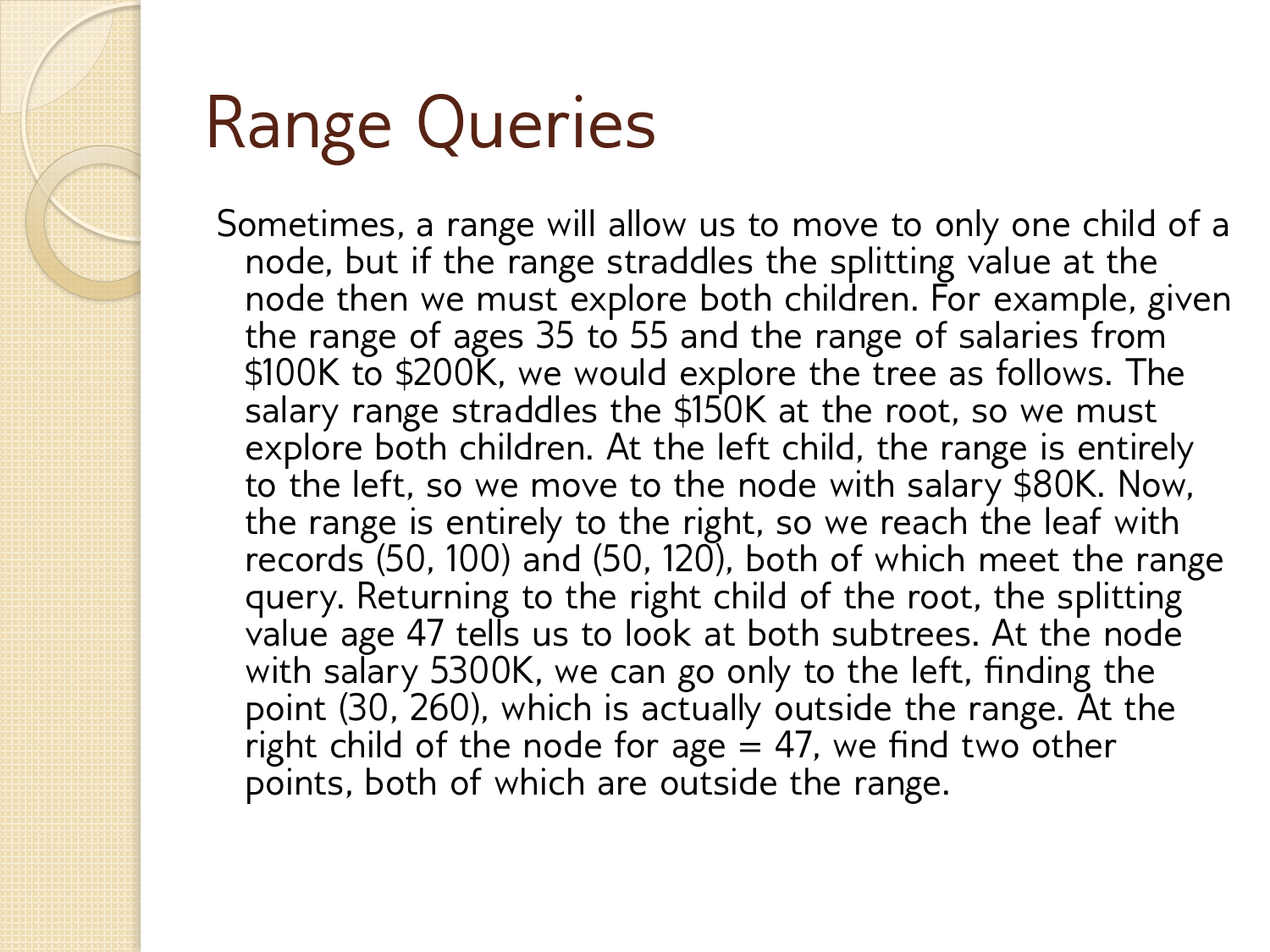

# Range Queries
Sometimes, a range will allow us to move to only one child of a node, but if the range straddles the splitting value at the node then we must explore both children. For example, given the range of ages 35 to 55 and the range of salaries from $100K to $200K, we would explore the tree as follows. The salary range straddles the $150K at the root, so we must explore both children. At the left child, the range is entirely to the left, so we move to the node with salary $80K. Now, the range is entirely to the right, so we reach the leaf with records (50, 100) and (50, 120), both of which meet the range query. Returning to the right child of the root, the splitting value age 47 tells us to look at both subtrees. At the node with salary 5300K, we can go only to the left, finding the point (30, 260), which is actually outside the range. At the right child of the node for age = 47, we find two other points, both of which are outside the range.